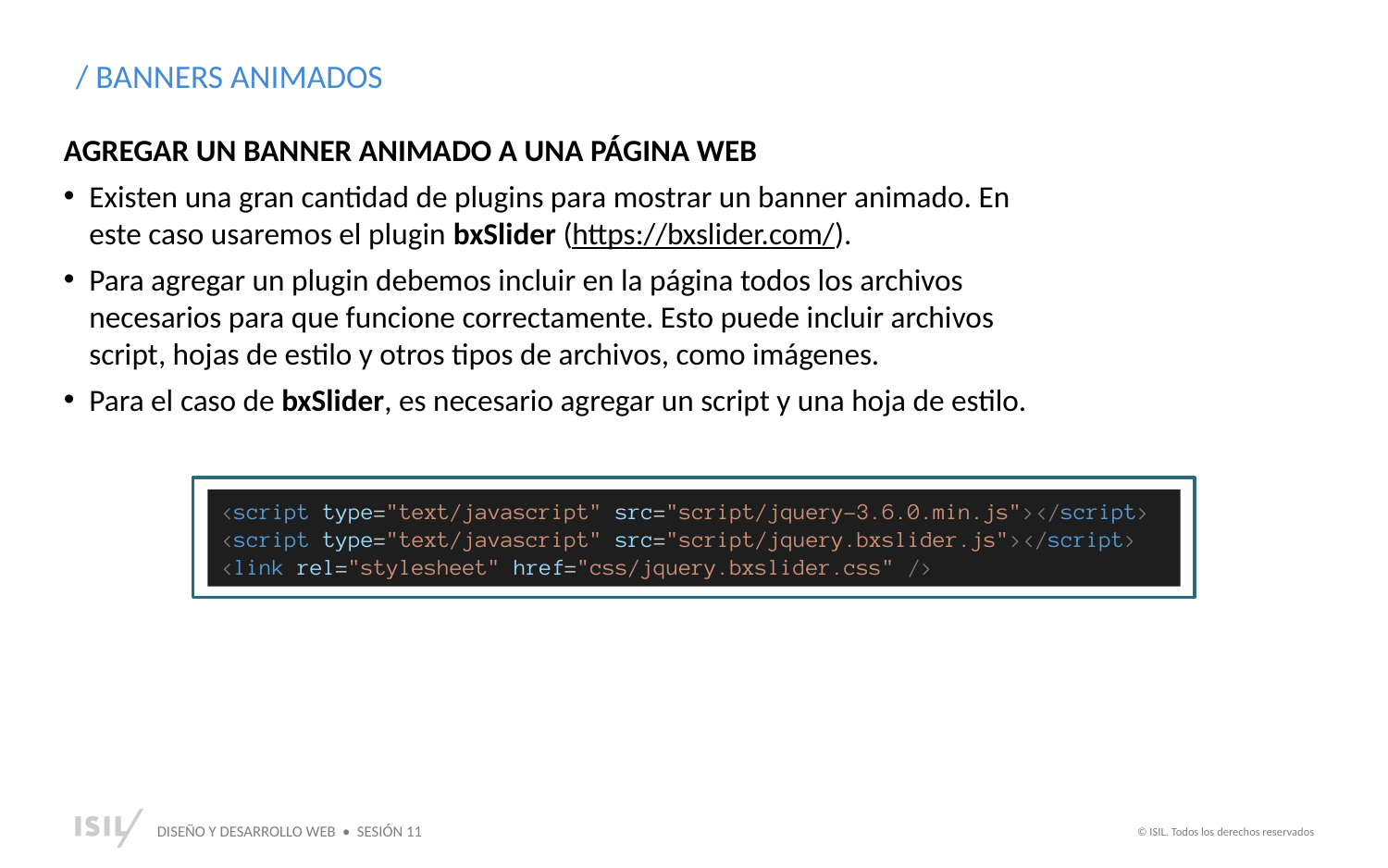

/ BANNERS ANIMADOS
AGREGAR UN BANNER ANIMADO A UNA PÁGINA WEB

Existen una gran cantidad de plugins para mostrar un banner animado. En este caso usaremos el plugin bxSlider (https://bxslider.com/).

Para agregar un plugin debemos incluir en la página todos los archivos necesarios para que funcione correctamente. Esto puede incluir archivos script, hojas de estilo y otros tipos de archivos, como imágenes.

Para el caso de bxSlider, es necesario agregar un script y una hoja de estilo.

<script type="text/javascript" src="script/jquery-3.6.0.min.js"></script>
<script type="text/javascript" src="script/jquery.bxslider.js"></script>
<link rel="stylesheet" href="css/jquery.bxslider.css" />